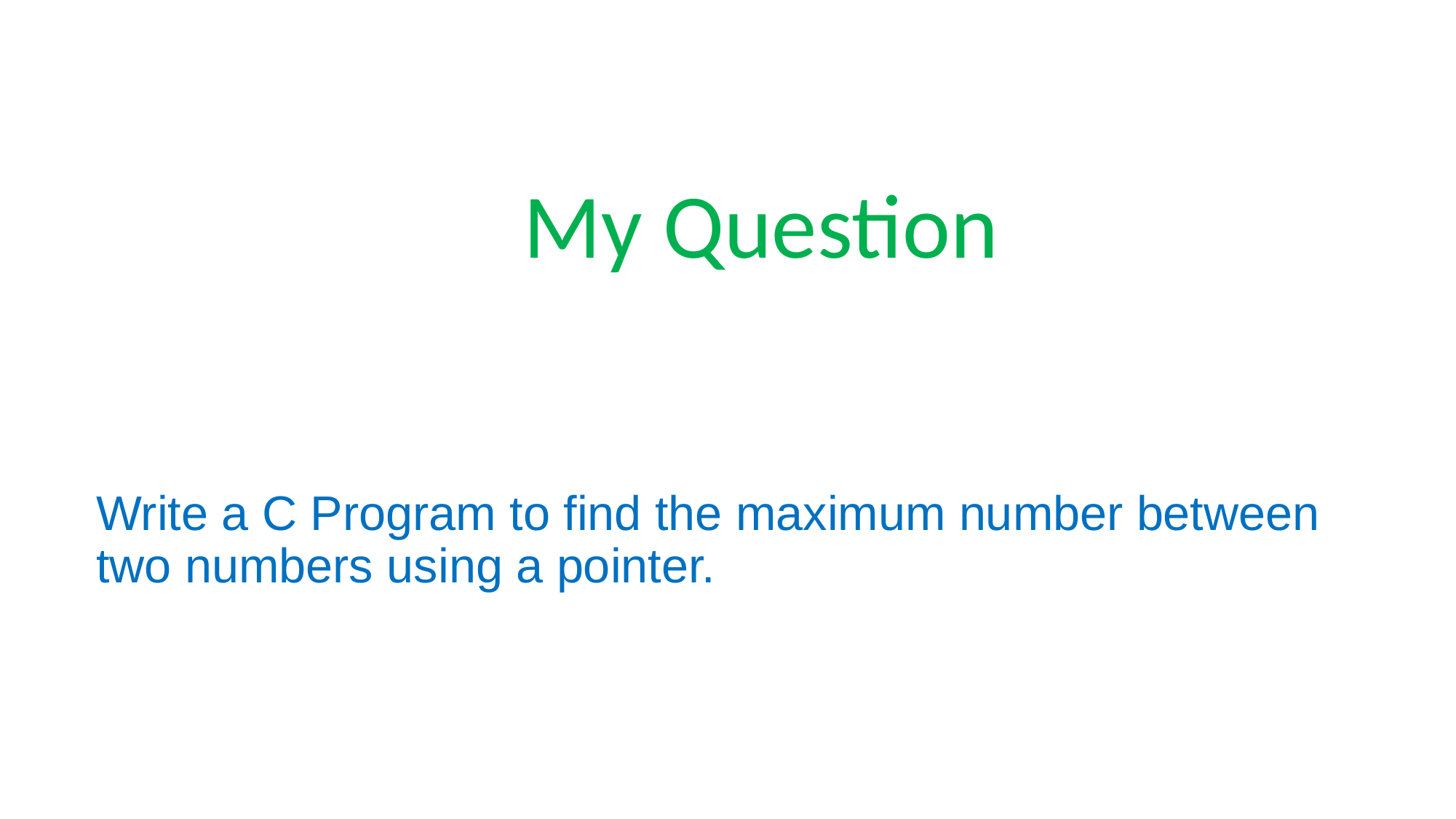

# My Question

Write a C Program to find the maximum number between two numbers using a pointer.